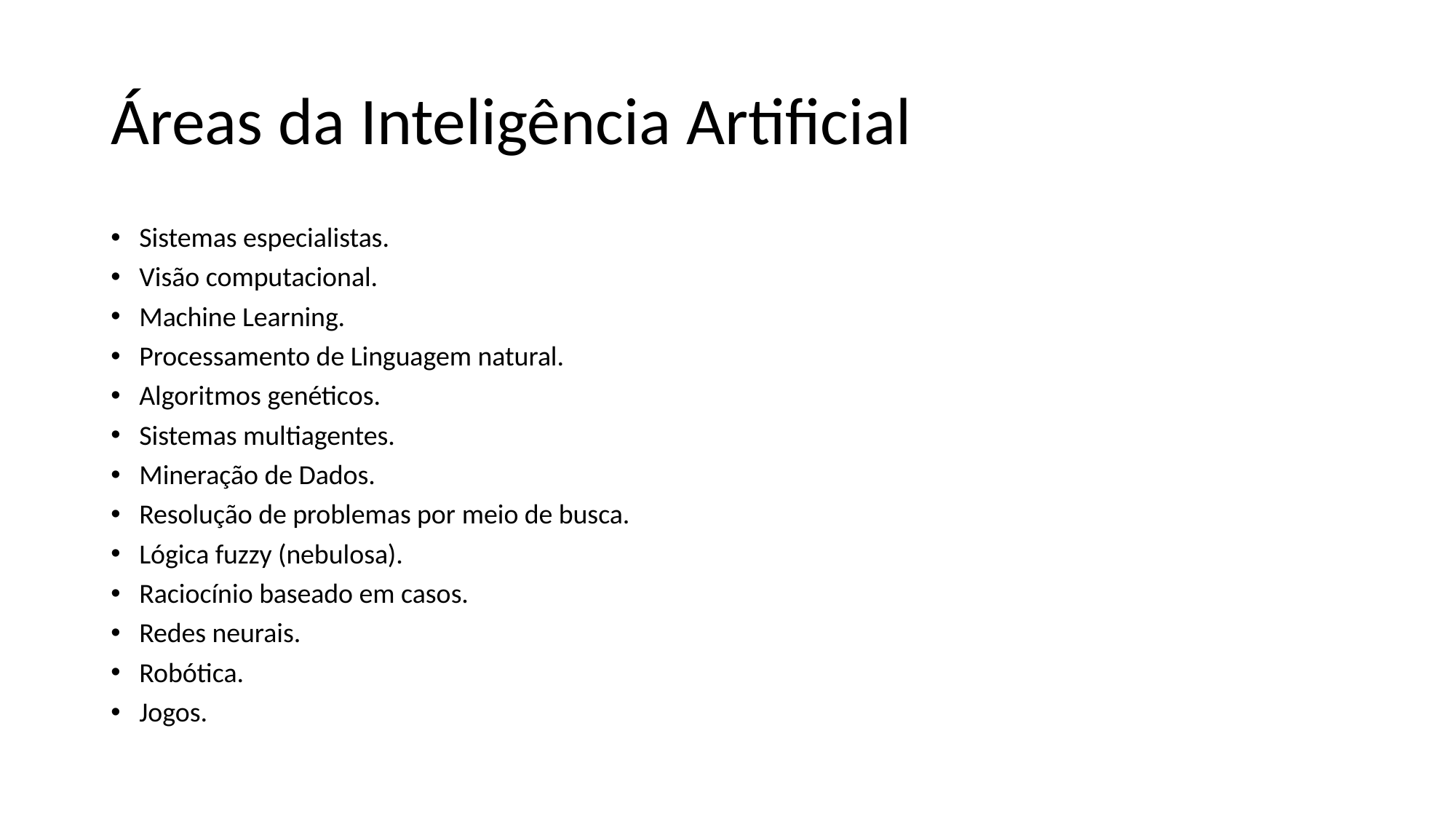

# Áreas da Inteligência Artificial
Sistemas especialistas.
Visão computacional.
Machine Learning.
Processamento de Linguagem natural.
Algoritmos genéticos.
Sistemas multiagentes.
Mineração de Dados.
Resolução de problemas por meio de busca.
Lógica fuzzy (nebulosa).
Raciocínio baseado em casos.
Redes neurais.
Robótica.
Jogos.